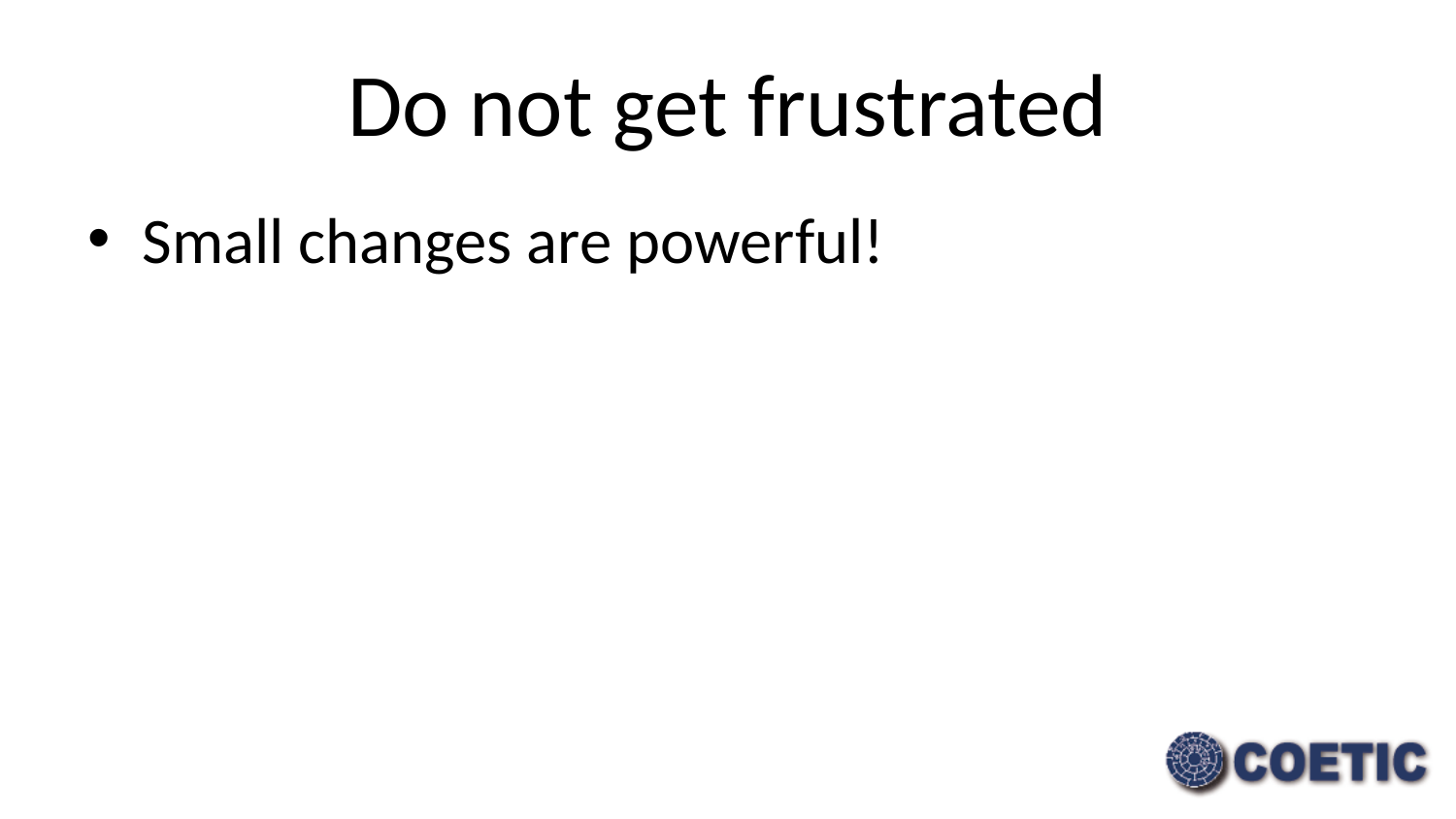

# Do not get frustrated
Small changes are powerful!